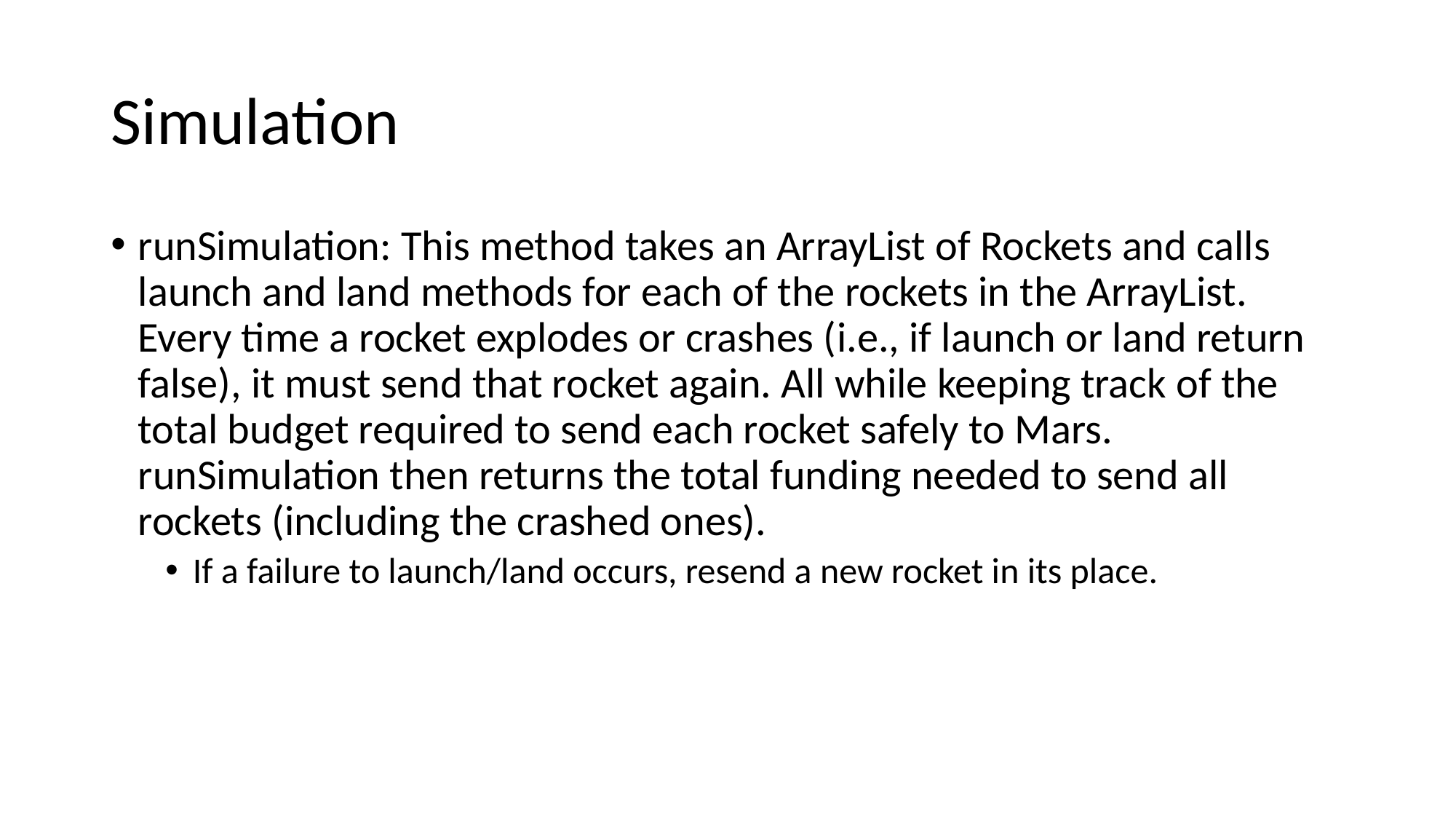

# Simulation
runSimulation: This method takes an ArrayList of Rockets and calls launch and land methods for each of the rockets in the ArrayList. Every time a rocket explodes or crashes (i.e., if launch or land return false), it must send that rocket again. All while keeping track of the total budget required to send each rocket safely to Mars. runSimulation then returns the total funding needed to send all rockets (including the crashed ones).
If a failure to launch/land occurs, resend a new rocket in its place.